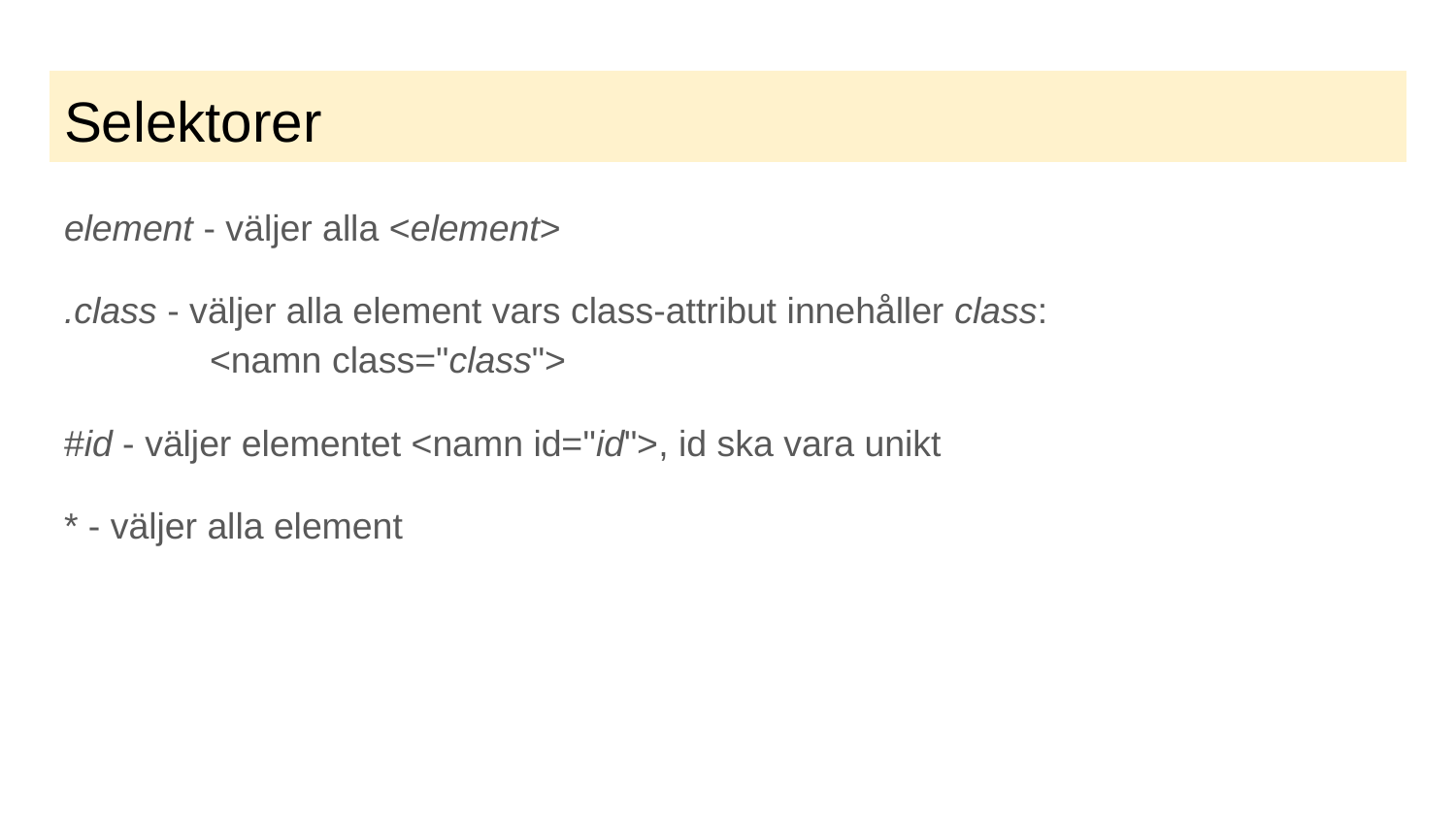

# Selektorer
element - väljer alla <element>
.class - väljer alla element vars class-attribut innehåller class:
	<namn class="class">
#id - väljer elementet <namn id="id">, id ska vara unikt
* - väljer alla element